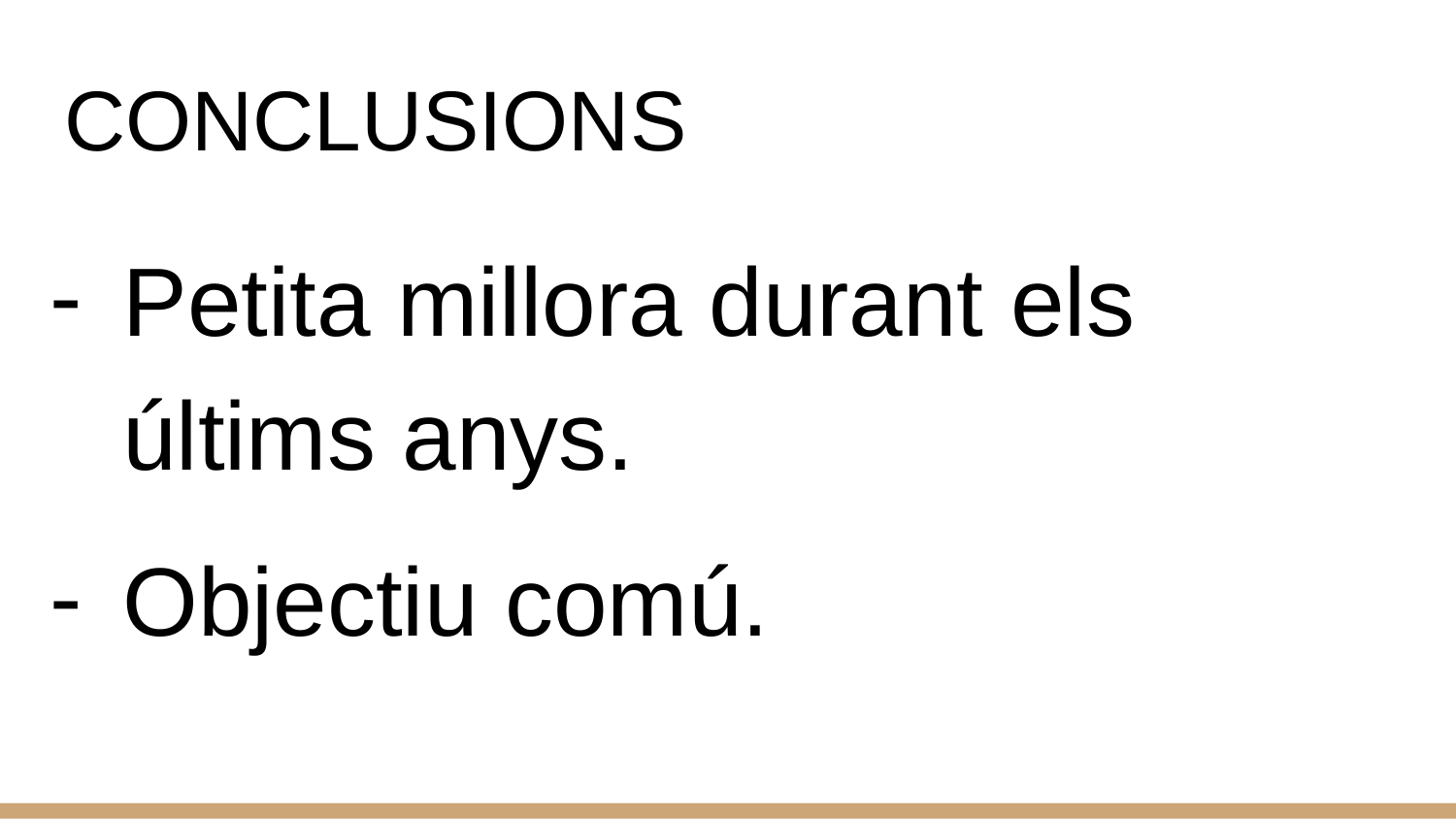

# CONCLUSIONS
Petita millora durant els últims anys.
Objectiu comú.